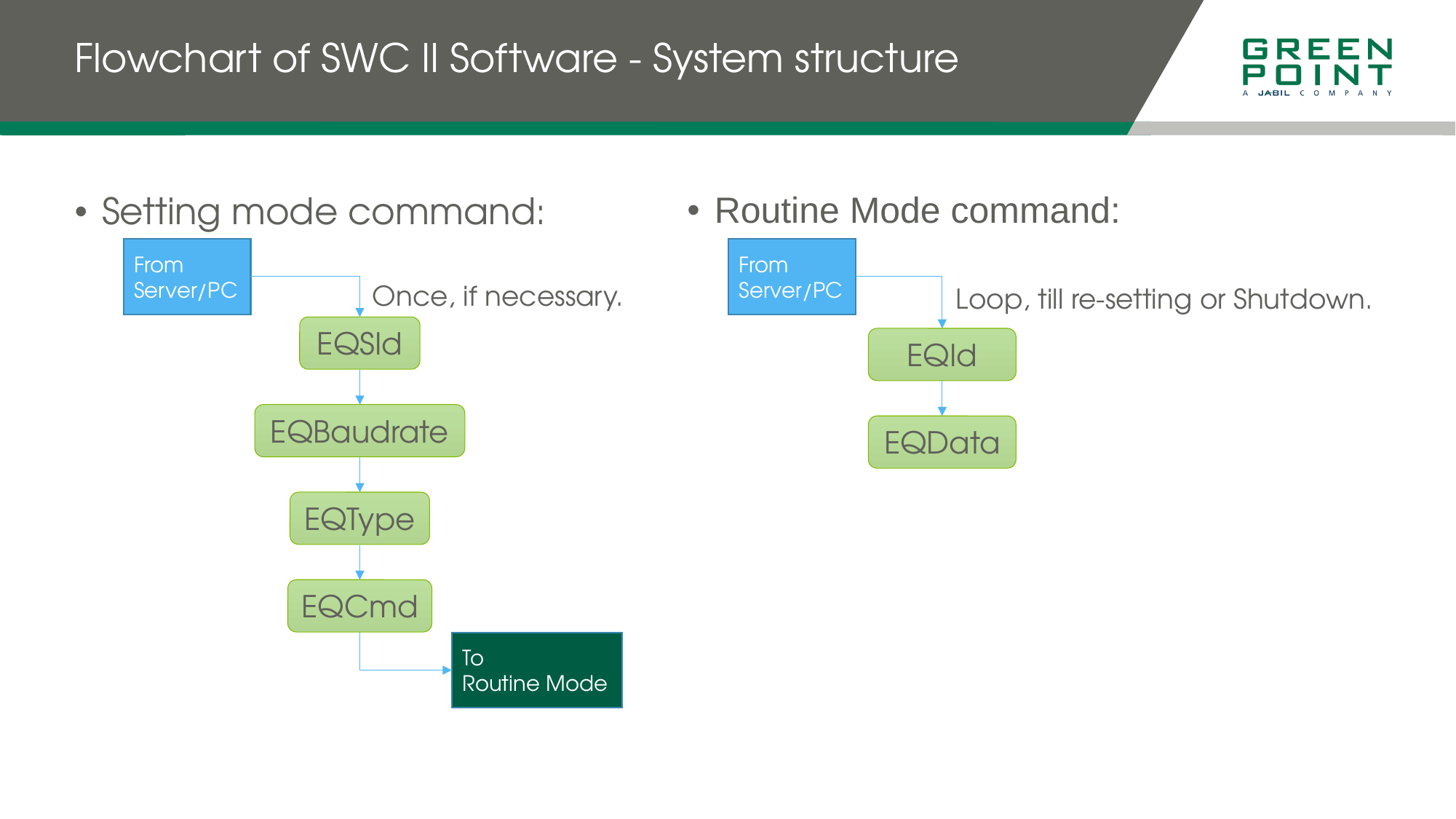

# Flowchart of SWC II Software - System structure
Routine Mode command:
Setting mode command:
From Server/PC
EQSId
EQBaudrate
EQType
EQCmd
To
Routine Mode
From Server/PC
Once, if necessary.
Loop, till re-setting or Shutdown.
EQId
EQData